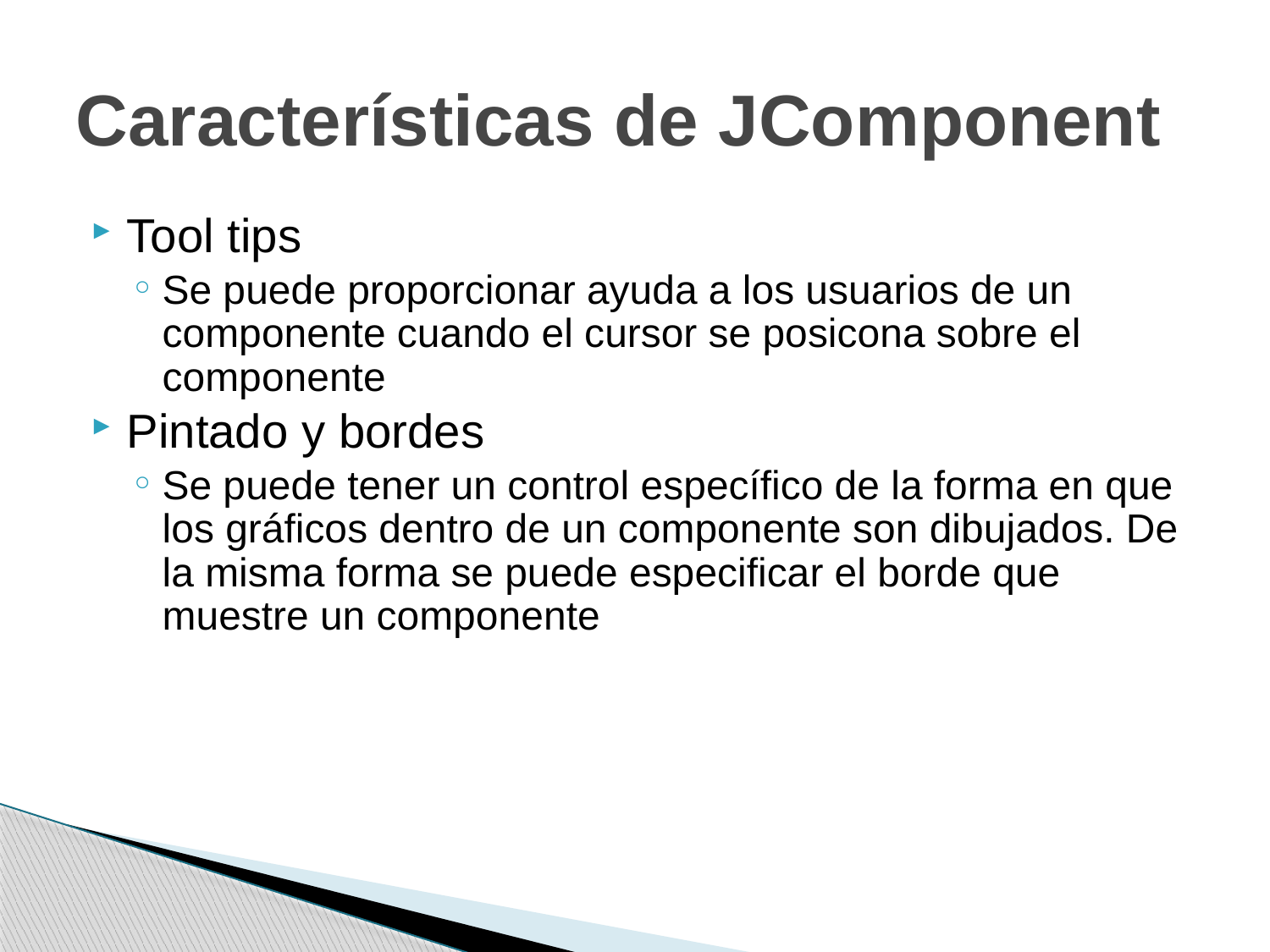

# Características de JComponent
Tool tips
Se puede proporcionar ayuda a los usuarios de un componente cuando el cursor se posicona sobre el componente
Pintado y bordes
Se puede tener un control específico de la forma en que los gráficos dentro de un componente son dibujados. De la misma forma se puede especificar el borde que muestre un componente